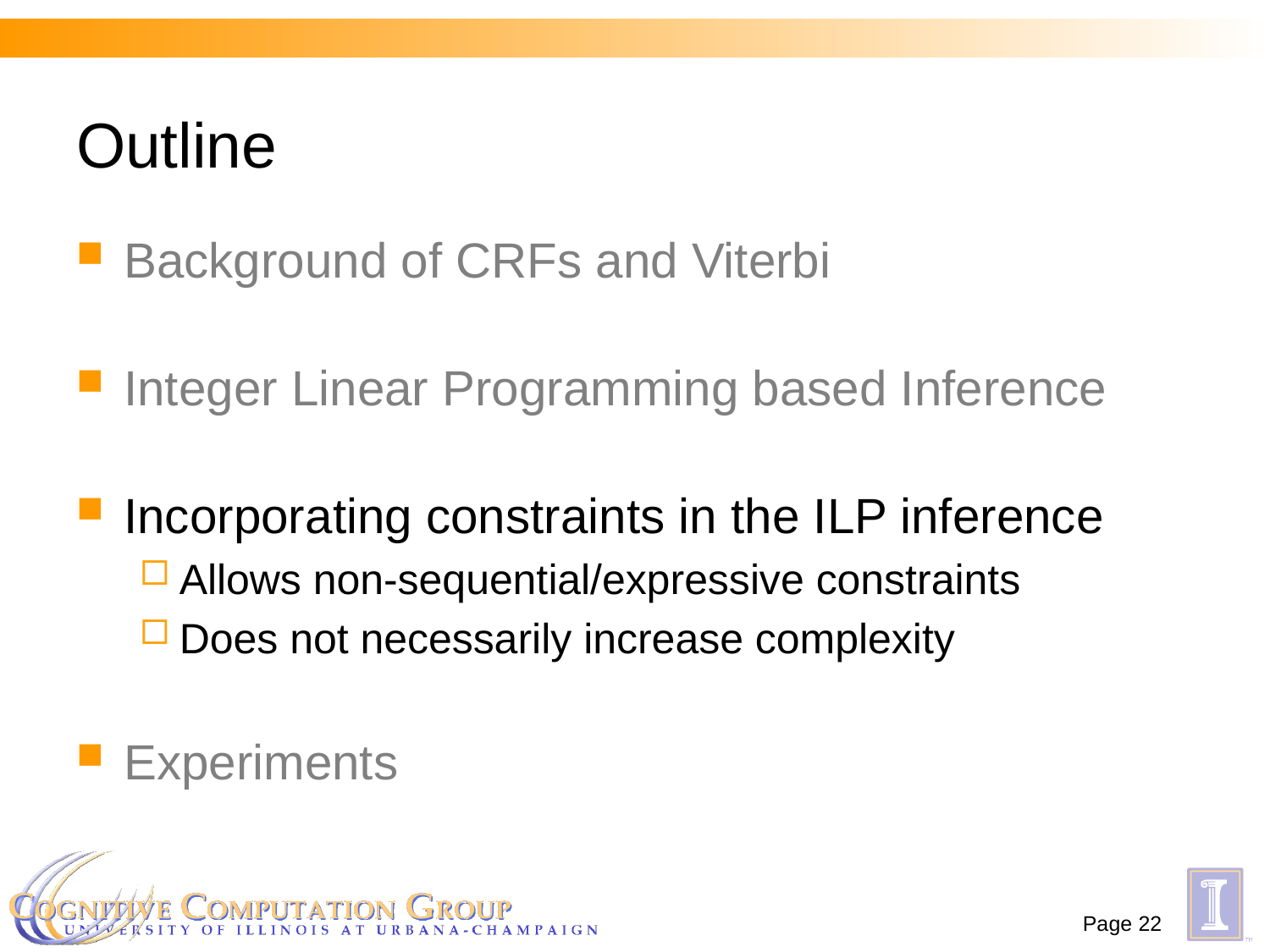

# Outline
Background of CRFs and Viterbi

Integer Linear Programming based Inference

Incorporating constraints in the ILP inference
Allows non-sequential/expressive constraints
Does not necessarily increase complexity

Experiments

Page 22